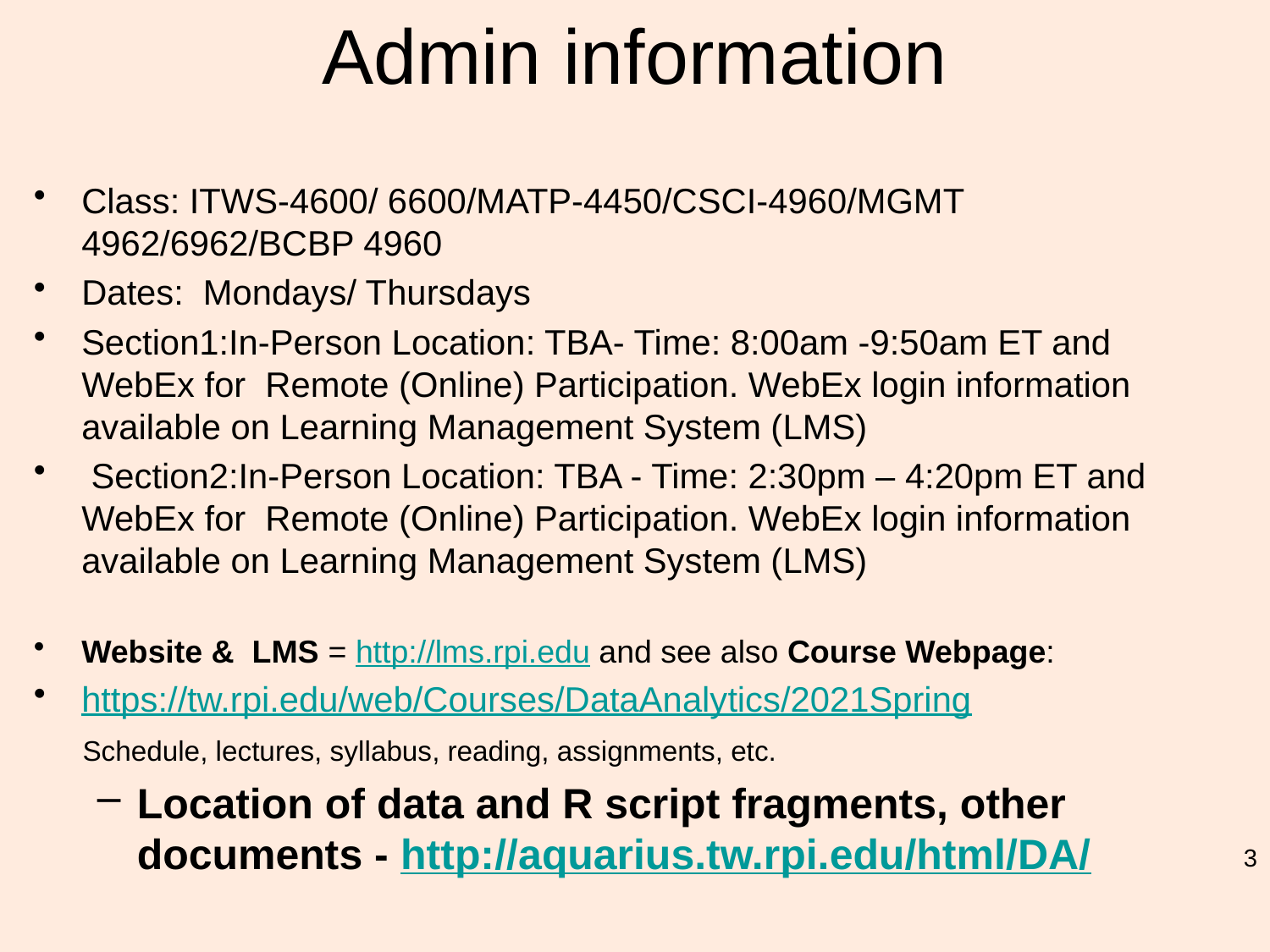

# Admin information

Class: ITWS-4600/ 6600/MATP-4450/CSCI-4960/MGMT 4962/6962/BCBP 4960
Dates:  Mondays/ Thursdays
Section1:In-Person Location: TBA- Time: 8:00am -9:50am ET and WebEx for  Remote (Online) Participation. WebEx login information available on Learning Management System (LMS)
 Section2:In-Person Location: TBA - Time: 2:30pm – 4:20pm ET and WebEx for  Remote (Online) Participation. WebEx login information available on Learning Management System (LMS)

Website &  LMS = http://lms.rpi.edu and see also Course Webpage:
https://tw.rpi.edu/web/Courses/DataAnalytics/2021Spring
     Schedule, lectures, syllabus, reading, assignments, etc.
Location of data and R script fragments, other documents - http://aquarius.tw.rpi.edu/html/DA/

3